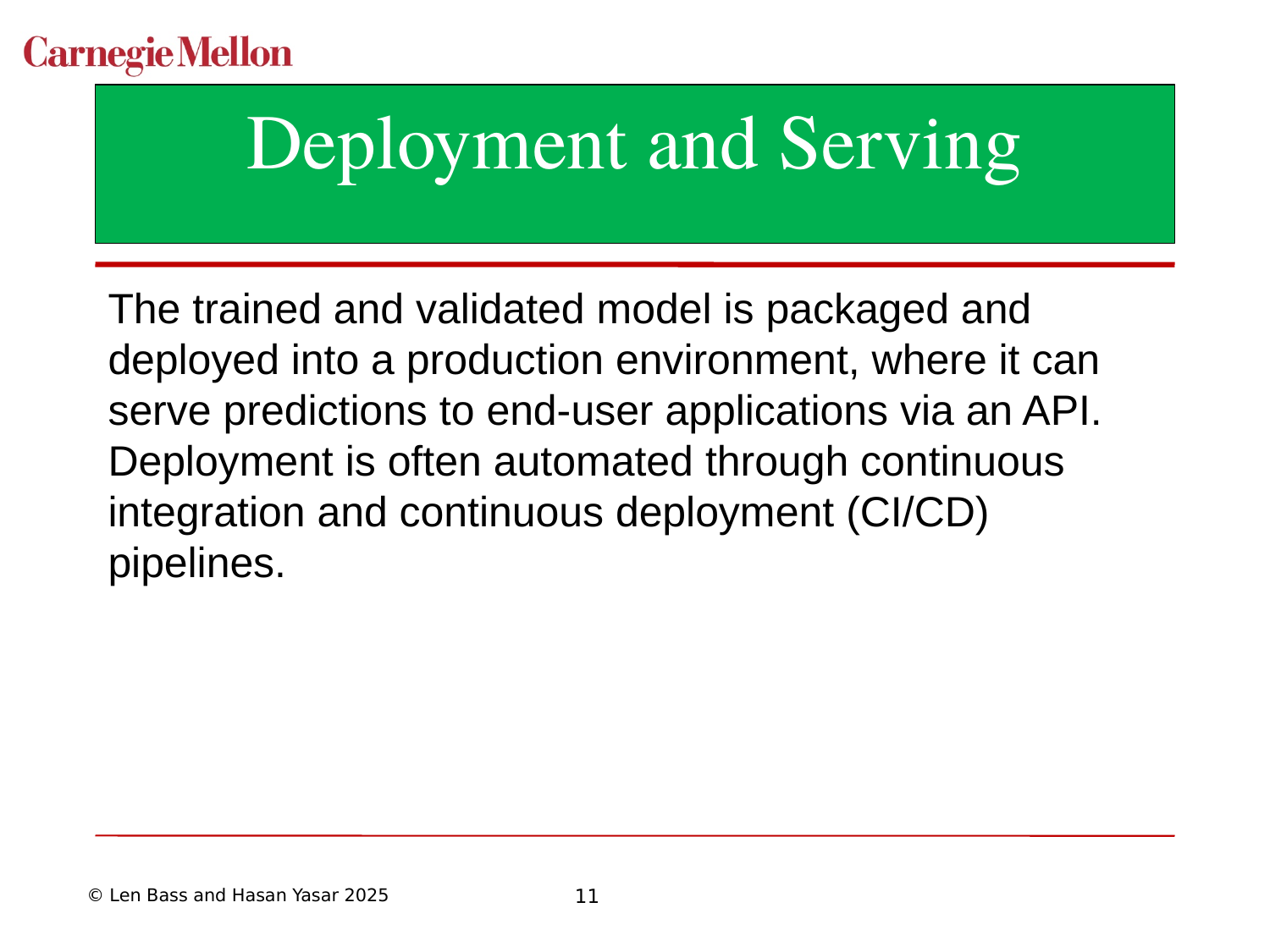

# Deployment and Serving
The trained and validated model is packaged and deployed into a production environment, where it can serve predictions to end-user applications via an API. Deployment is often automated through continuous integration and continuous deployment (CI/CD) pipelines.